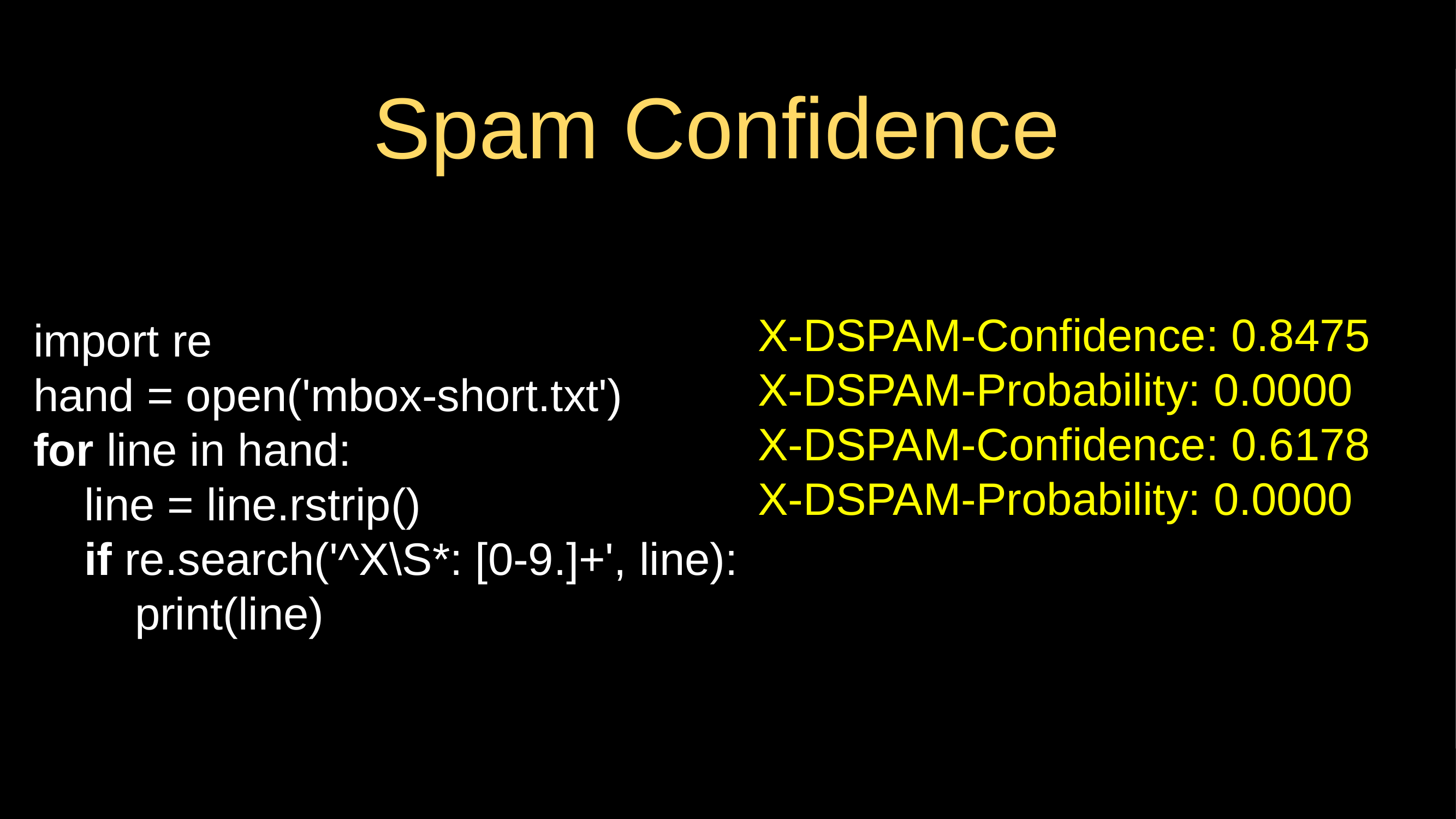

# Spam Confidence
import re
hand = open('mbox-short.txt')
for line in hand:
    line = line.rstrip()
    if re.search('^X\S*: [0-9.]+', line):
        print(line)
X-DSPAM-Confidence: 0.8475
X-DSPAM-Probability: 0.0000
X-DSPAM-Confidence: 0.6178
X-DSPAM-Probability: 0.0000